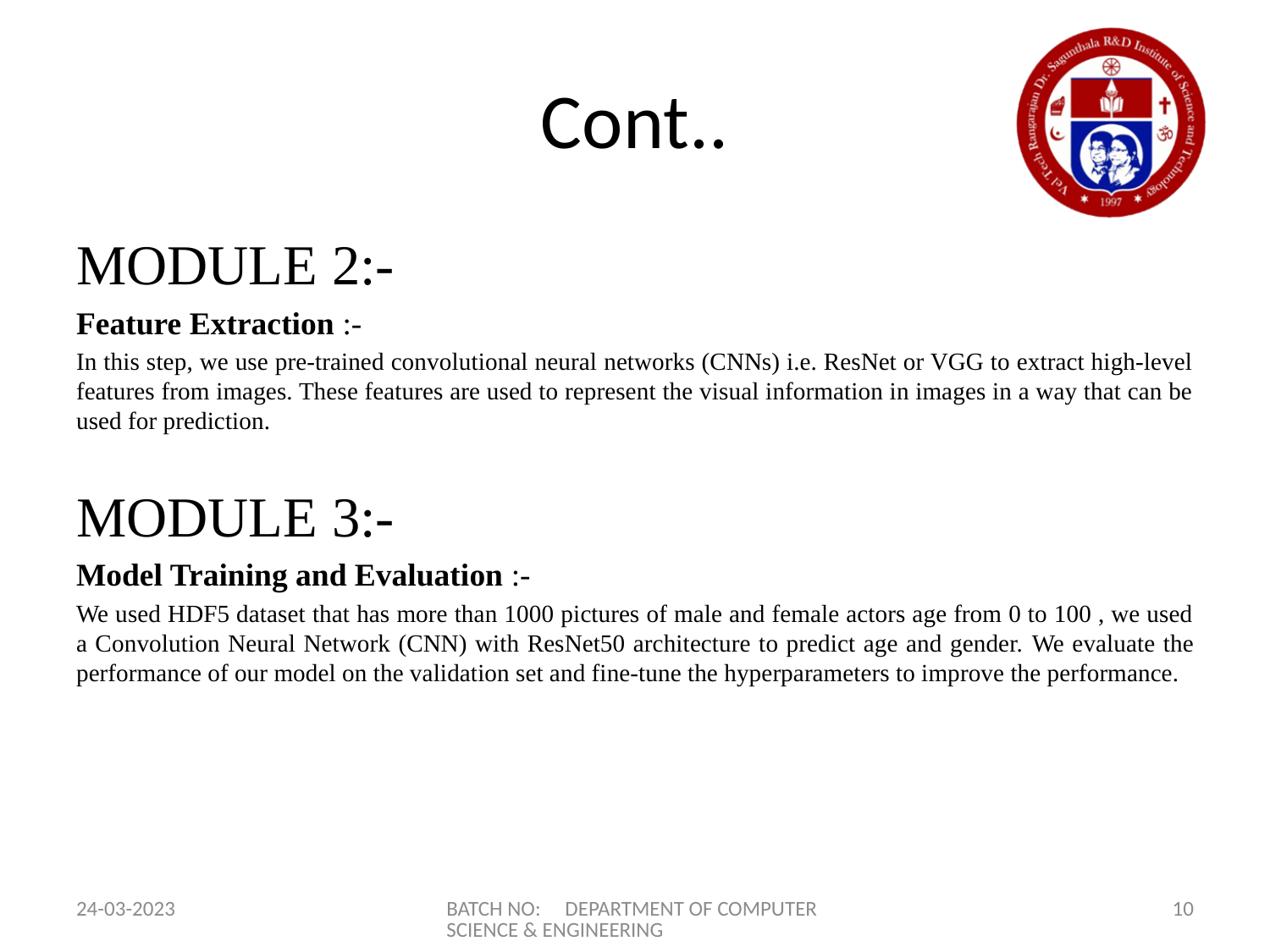

# Cont..
MODULE 2:-
Feature Extraction :-
In this step, we use pre-trained convolutional neural networks (CNNs) i.e. ResNet or VGG to extract high-level features from images. These features are used to represent the visual information in images in a way that can be used for prediction.

MODULE 3:-
Model Training and Evaluation :-
We used HDF5 dataset that has more than 1000 pictures of male and female actors age from 0 to 100 , we used a Convolution Neural Network (CNN) with ResNet50 architecture to predict age and gender. We evaluate the performance of our model on the validation set and fine-tune the hyperparameters to improve the performance.
24-03-2023
BATCH NO:     DEPARTMENT OF COMPUTER SCIENCE & ENGINEERING
10